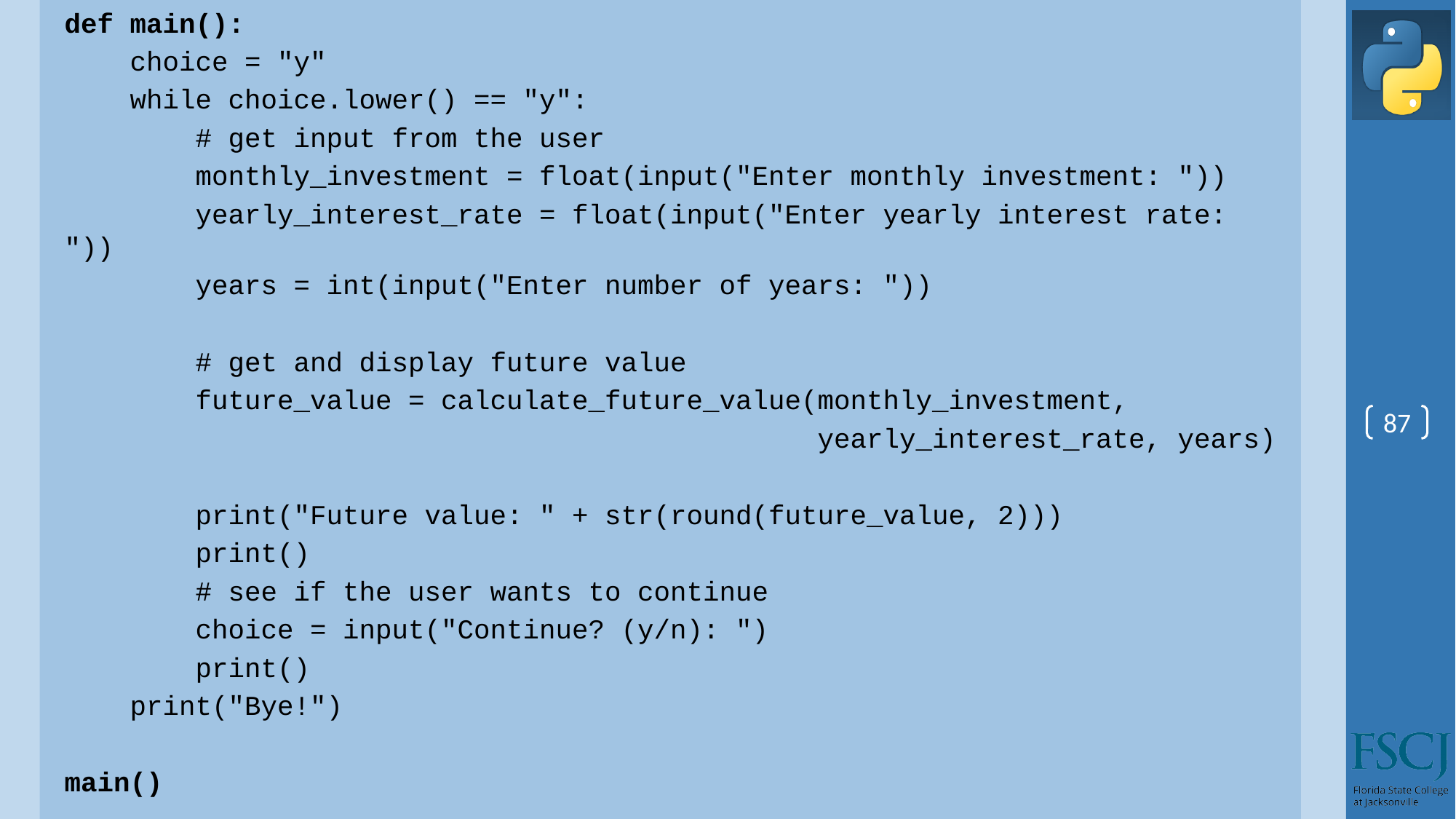

def main():
    choice = "y"
    while choice.lower() == "y":
        # get input from the user
        monthly_investment = float(input("Enter monthly investment: "))
        yearly_interest_rate = float(input("Enter yearly interest rate: "))
        years = int(input("Enter number of years: "))

        # get and display future value
        future_value = calculate_future_value(monthly_investment,
                                              yearly_interest_rate, years)

        print("Future value: " + str(round(future_value, 2)))
        print()
        # see if the user wants to continue
        choice = input("Continue? (y/n): ")
        print()
    print("Bye!")

main()
87